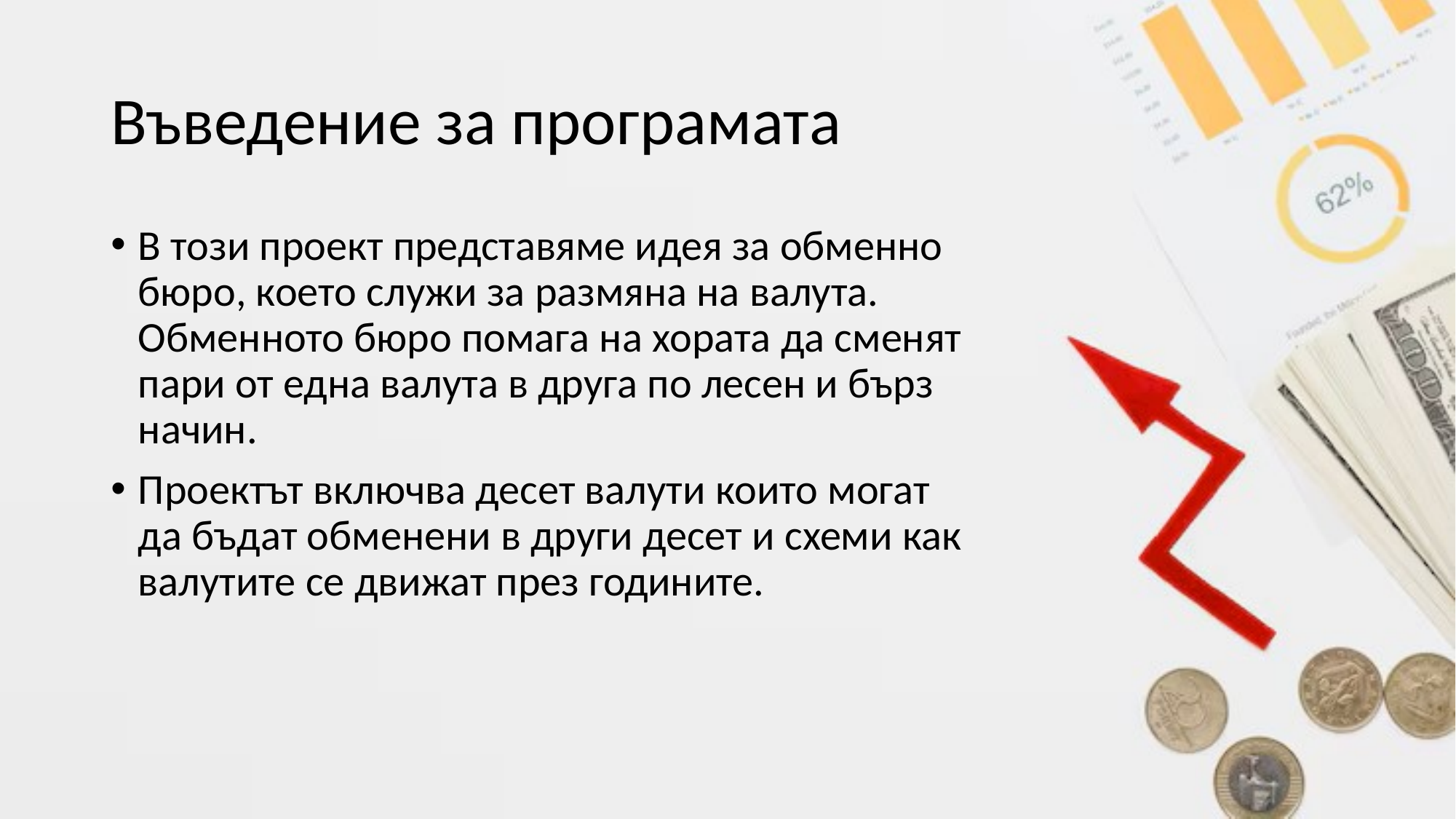

# Въведение за програмата
В този проект представяме идея за обменно бюро, което служи за размяна на валута. Обменното бюро помага на хората да сменят пари от една валута в друга по лесен и бърз начин.
Проектът включва десет валути които могат да бъдат обменени в други десет и схеми как валутите се движат през годините.